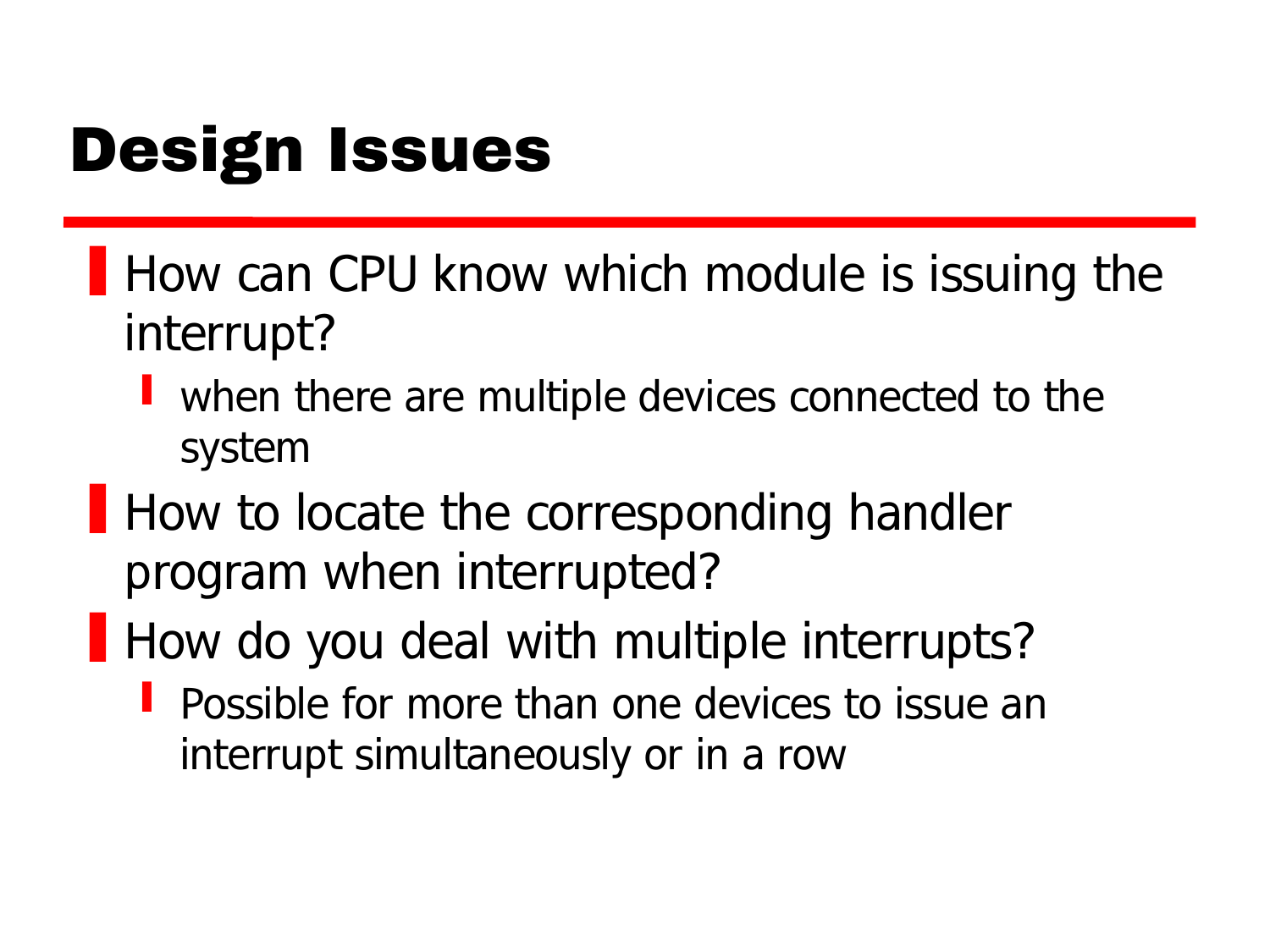

# Design Issues
How can CPU know which module is issuing the interrupt?
when there are multiple devices connected to the system
How to locate the corresponding handler program when interrupted?
How do you deal with multiple interrupts?
Possible for more than one devices to issue an interrupt simultaneously or in a row